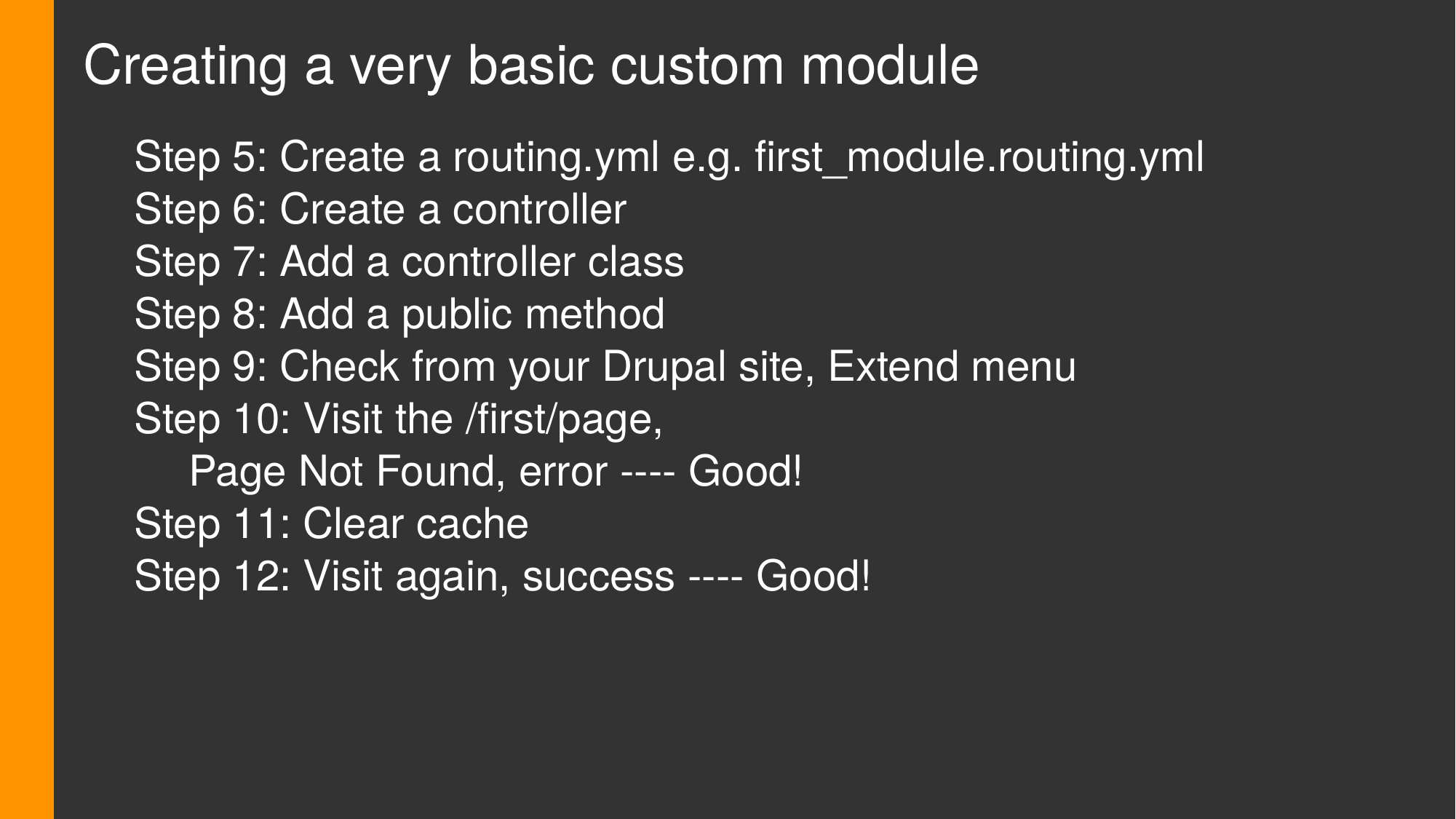

# Creating a very basic custom module
Step 5: Create a routing.yml e.g. first_module.routing.yml
Step 6: Create a controller
Step 7: Add a controller class
Step 8: Add a public method
Step 9: Check from your Drupal site, Extend menu
Step 10: Visit the /first/page,
Page Not Found, error ---- Good!
Step 11: Clear cache
Step 12: Visit again, success ---- Good!